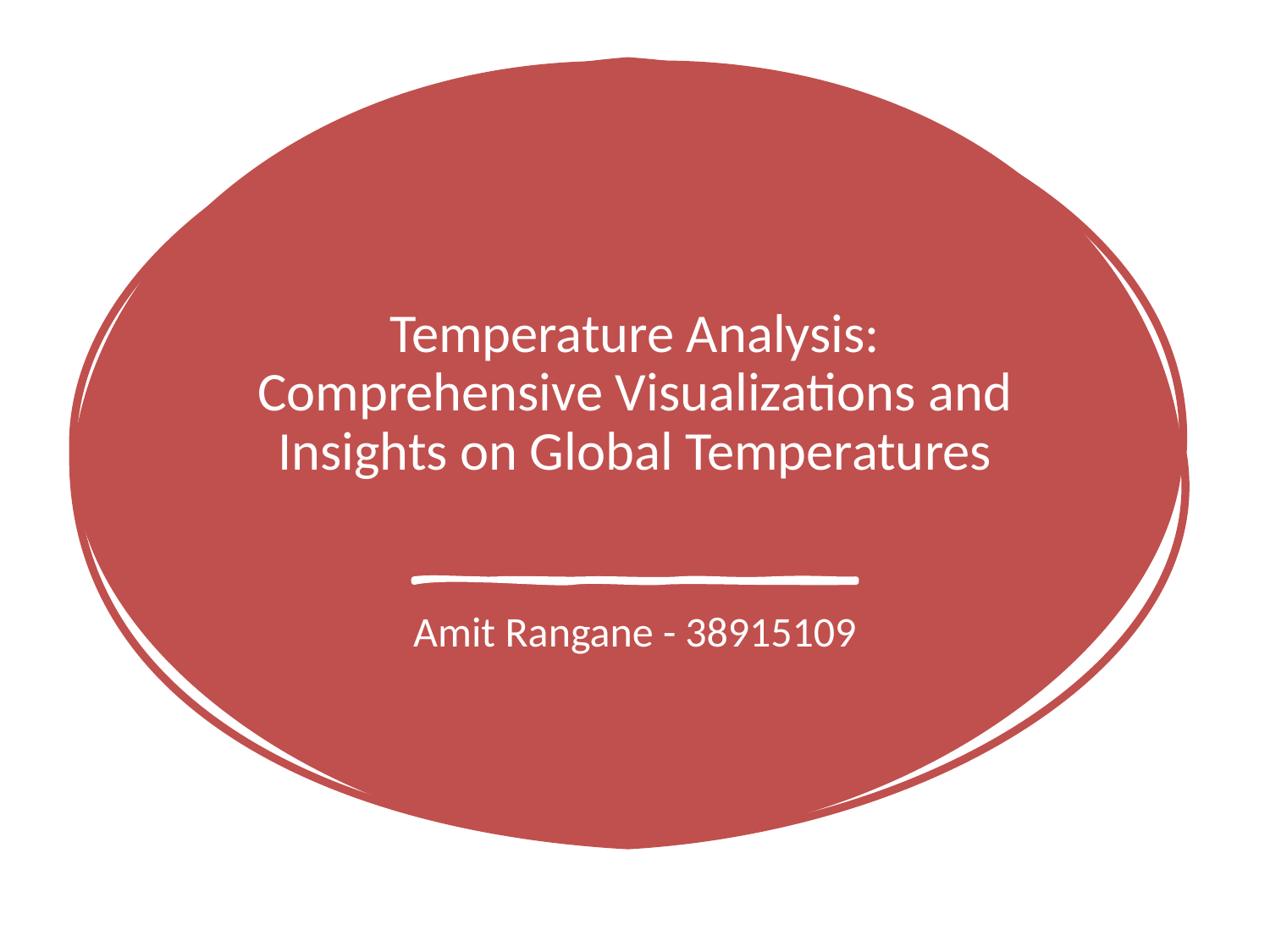

# Temperature Analysis: Comprehensive Visualizations and Insights on Global Temperatures

Amit Rangane - 38915109